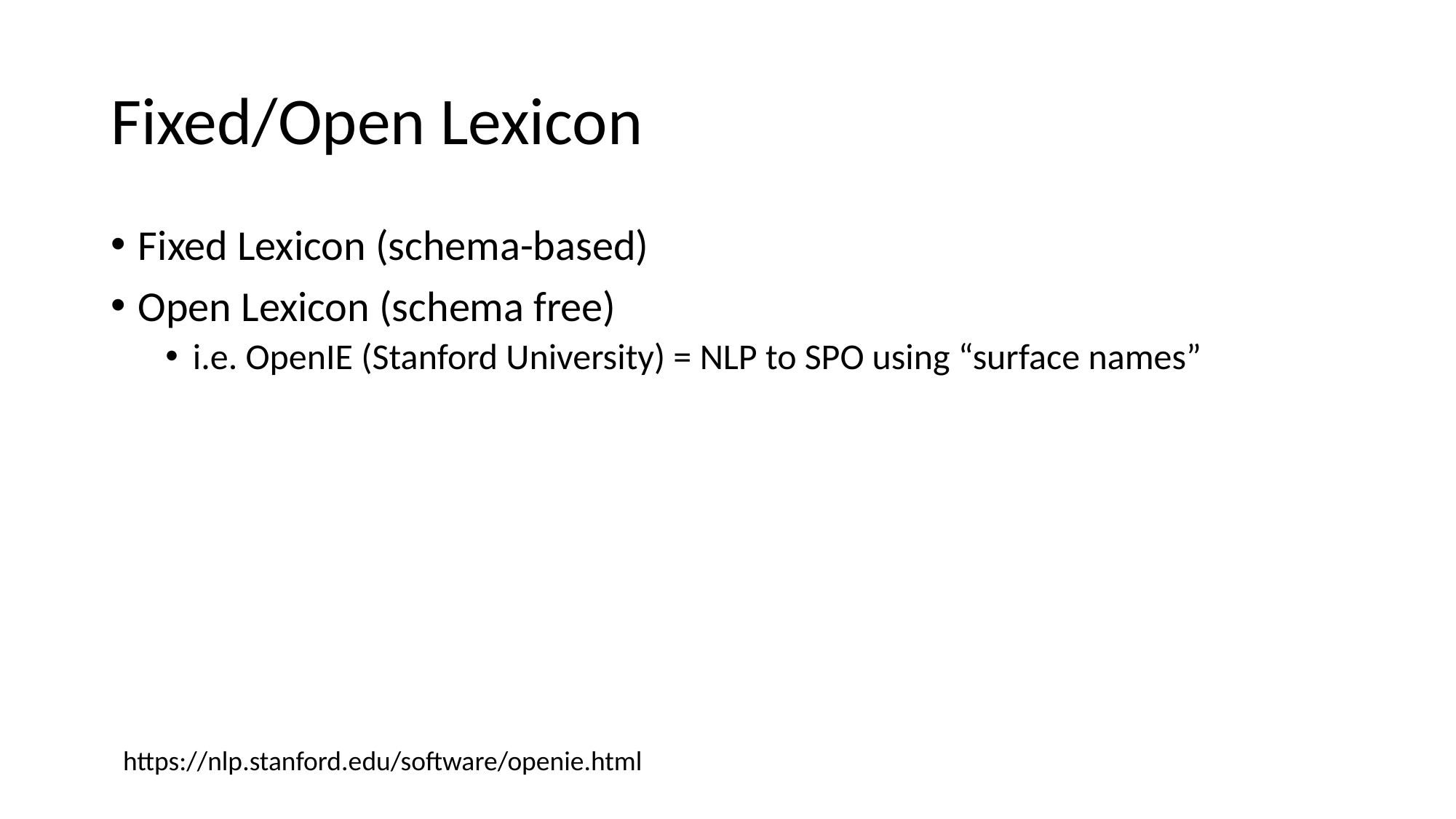

# Fixed/Open Lexicon
Fixed Lexicon (schema-based)
Open Lexicon (schema free)
i.e. OpenIE (Stanford University) = NLP to SPO using “surface names”
https://nlp.stanford.edu/software/openie.html